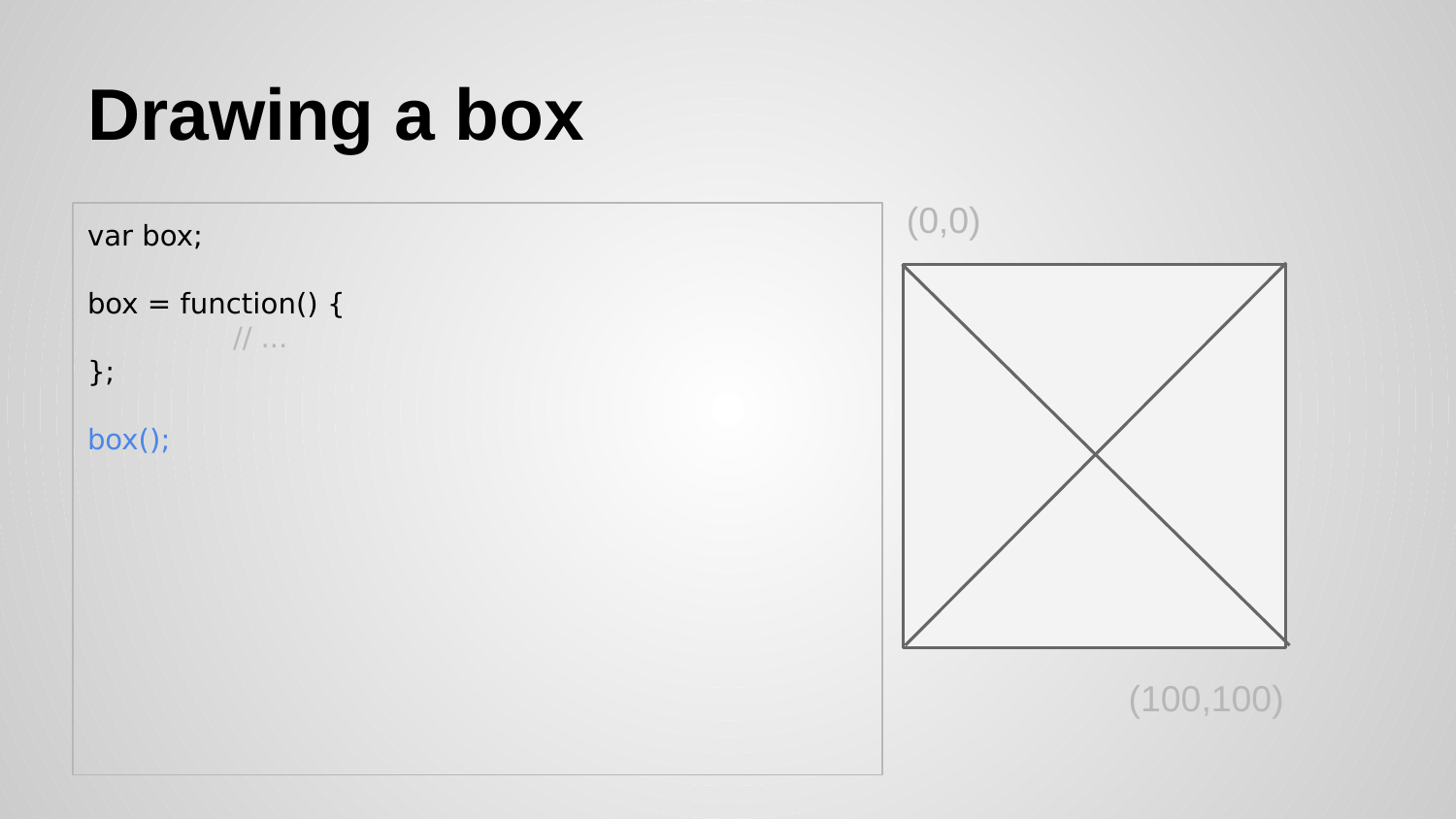

# Drawing a box
(0,0)

(100,100)
var box;

box = function() {
	// ...
};

box();